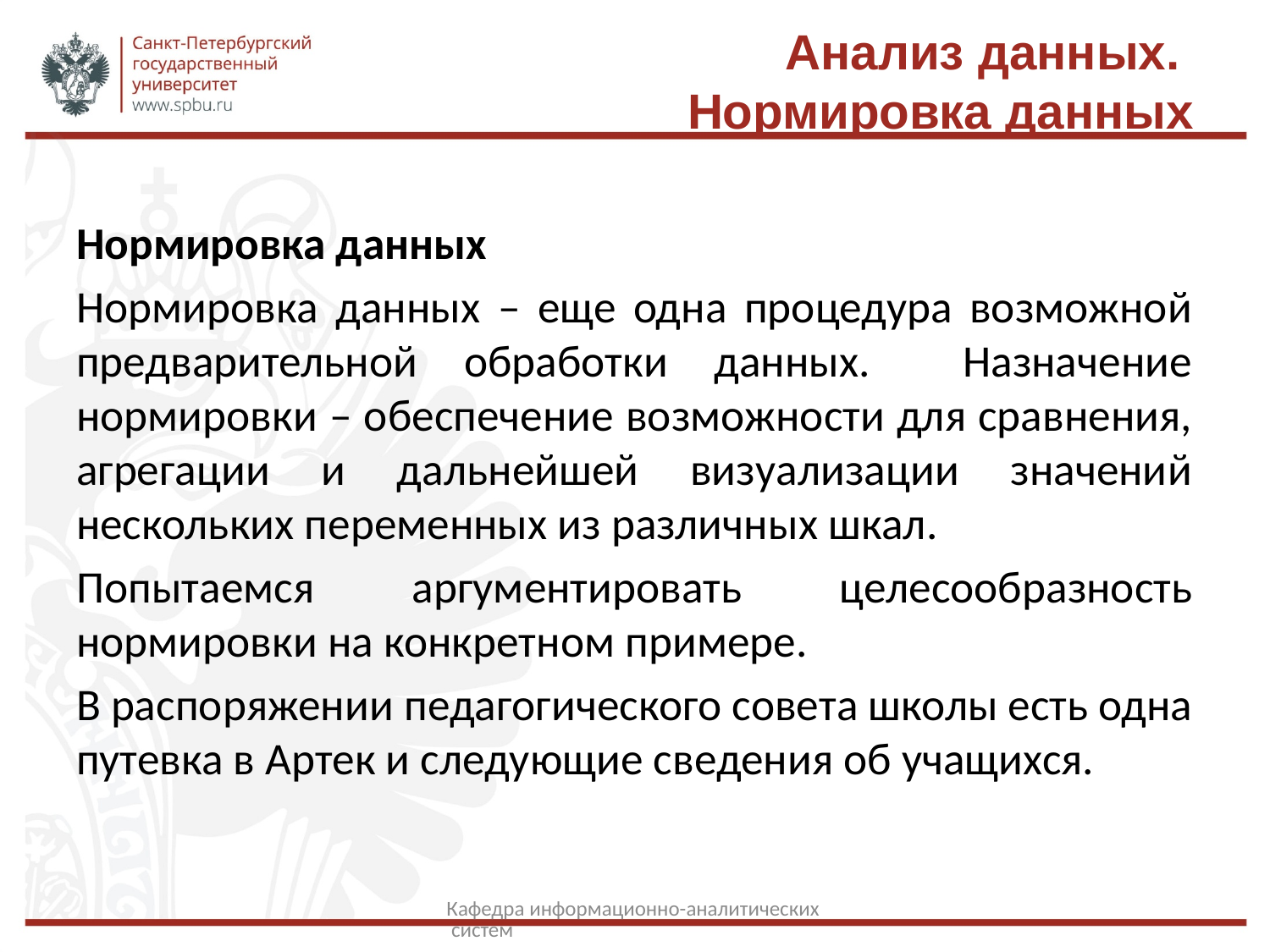

# Анализ данных. Нормировка данных
Нормировка данных
Нормировка данных – еще одна процедура возможной предварительной обработки данных.  Назначение нормировки – обеспечение возможности для сравнения, агрегации и дальнейшей визуализации значений нескольких переменных из различных шкал.
Попытаемся аргументировать целесообразность нормировки на конкретном примере.
В распоряжении педагогического совета школы есть одна путевка в Артек и следующие сведения об учащихся.

Кафедра информационно-аналитических систем